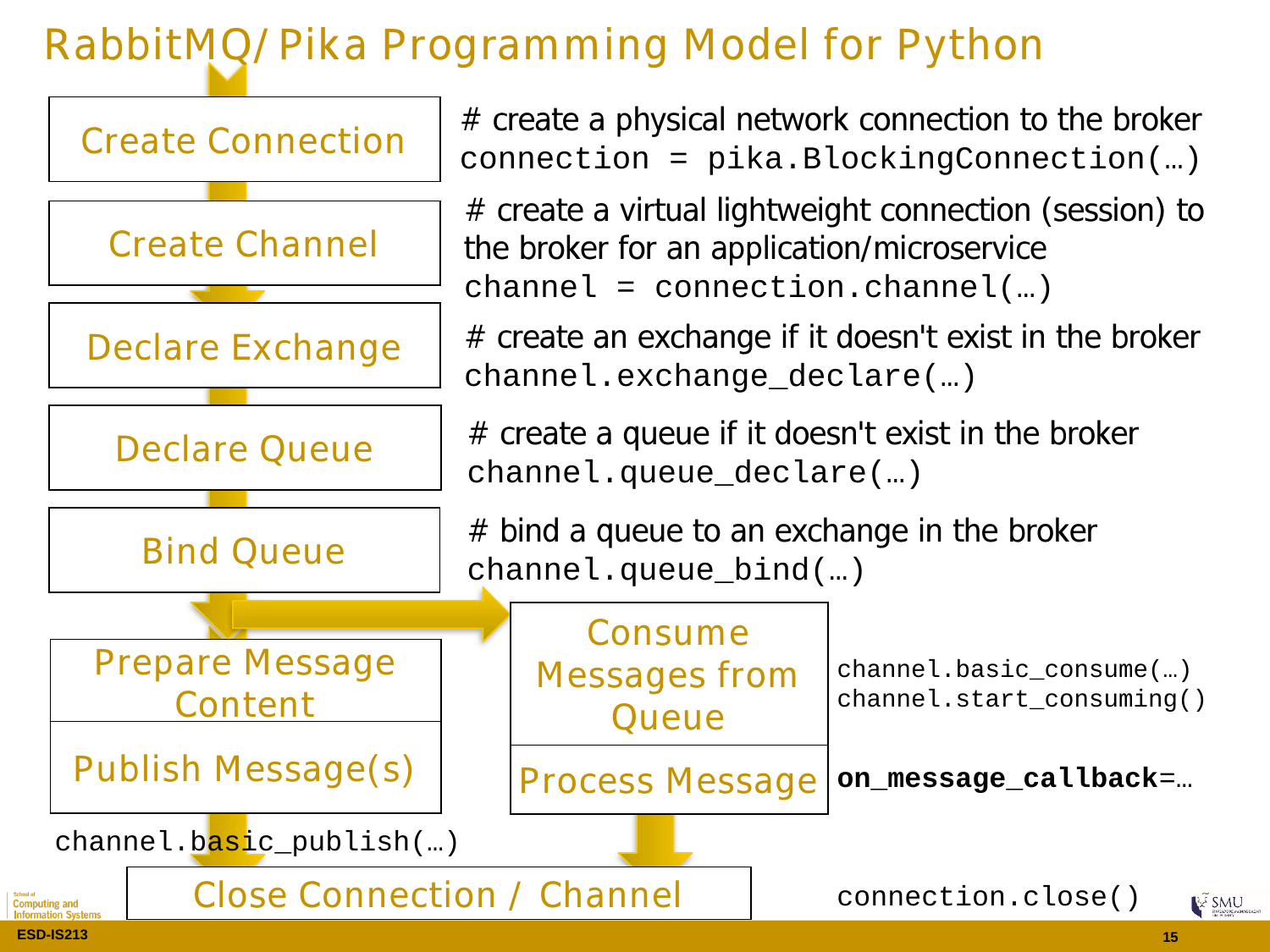

# RabbitMQ/Pika Programming Model for Python
# create a physical network connection to the broker
connection = pika.BlockingConnection(…)
Create Connection

# create a virtual lightweight connection (session) to the broker for an application/microservice
channel = connection.channel(…)
Create Channel
Declare Exchange
# create an exchange if it doesn't exist in the broker
channel.exchange_declare(…)
Declare Queue
# create a queue if it doesn't exist in the broker
channel.queue_declare(…)

# bind a queue to an exchange in the broker
channel.queue_bind(…)
Bind Queue

Consume Messages from Queue
Prepare Message Content
channel.basic_consume(…)
channel.start_consuming()
Publish Message(s)

Process Message
on_message_callback=…

channel.basic_publish(…)
Close Connection / Channel
connection.close()
15